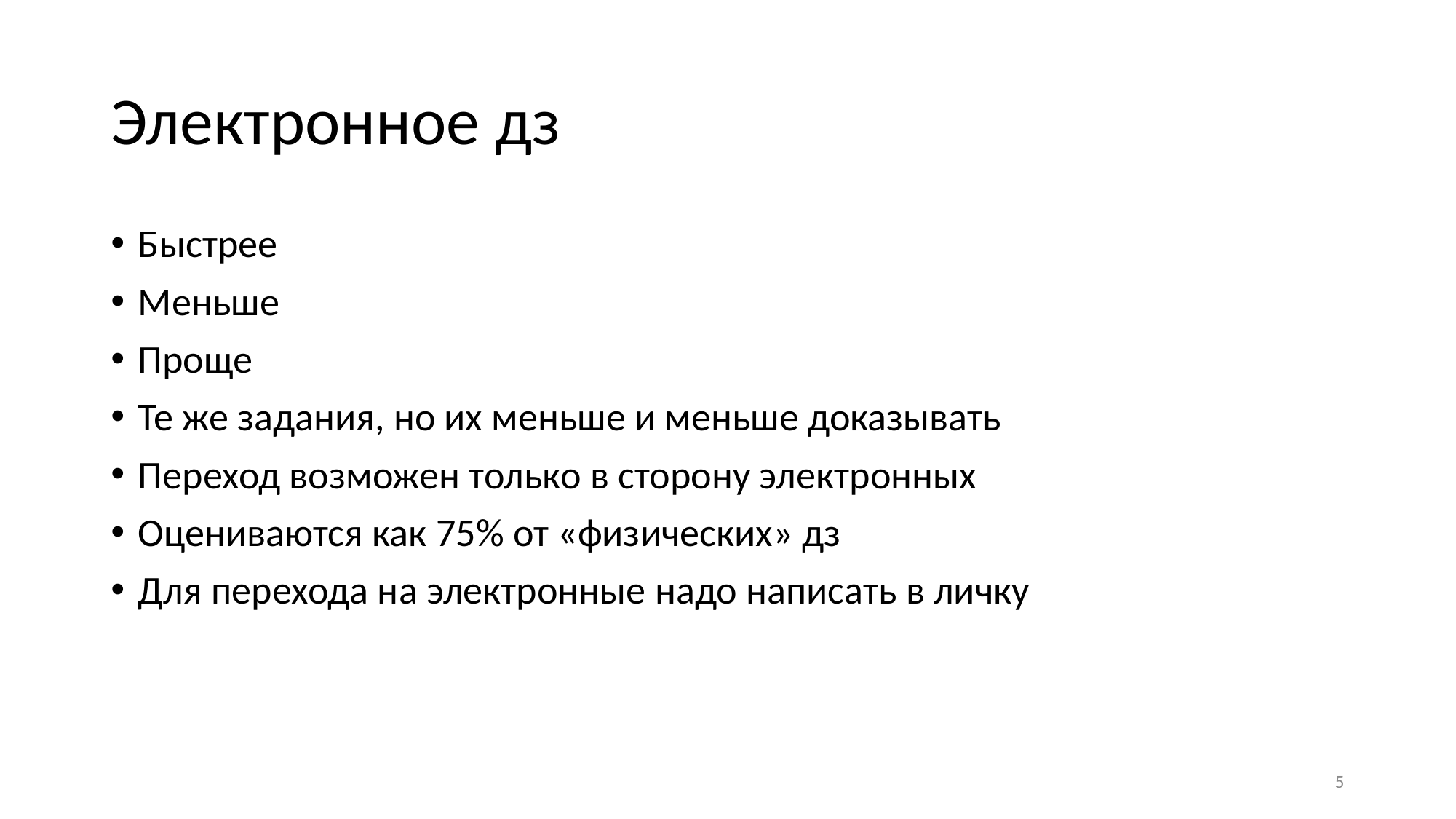

# Электронное дз
Быстрее
Меньше
Проще
Те же задания, но их меньше и меньше доказывать
Переход возможен только в сторону электронных
Оцениваются как 75% от «физических» дз
Для перехода на электронные надо написать в личку
5